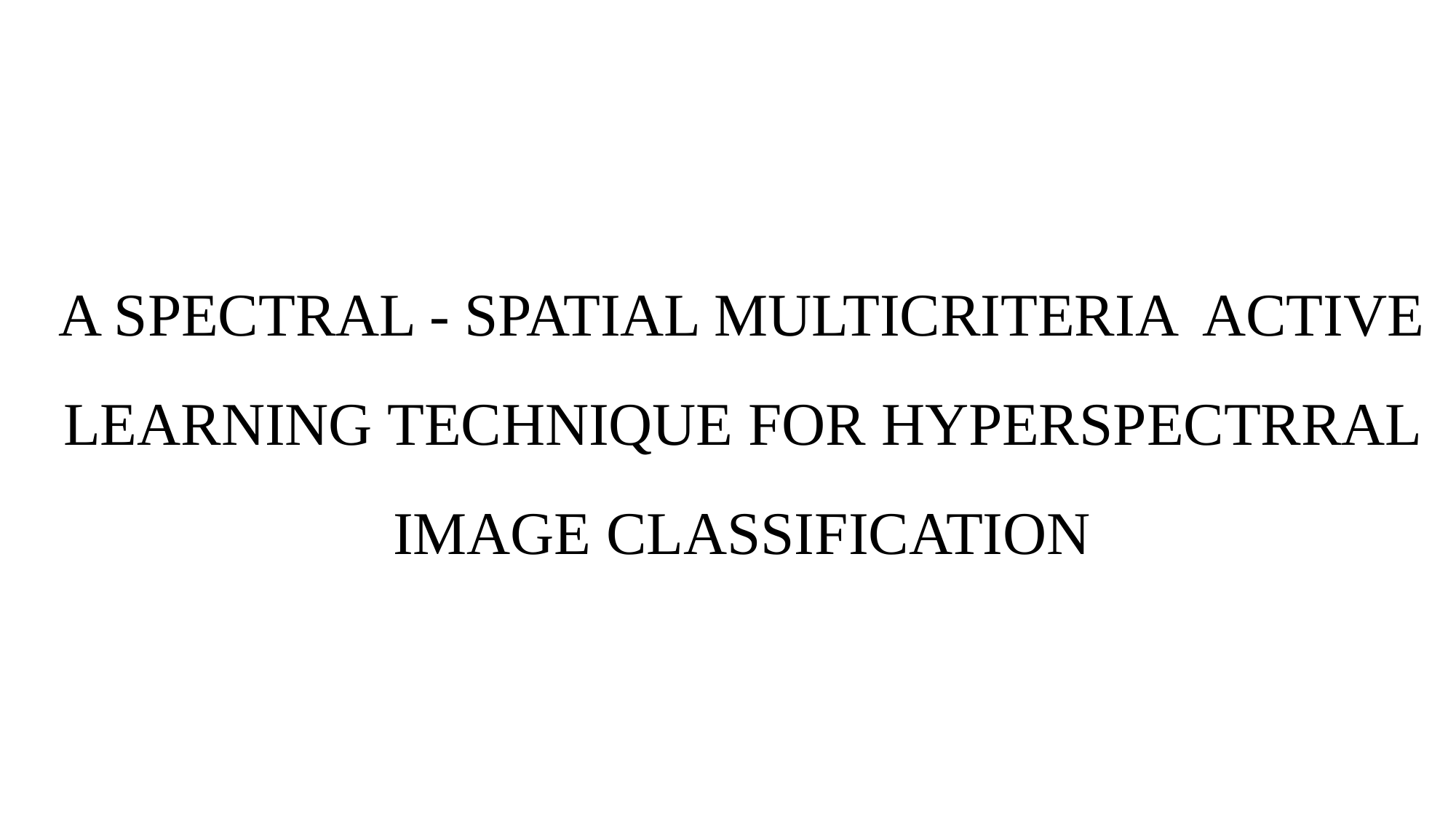

# A SPECTRAL - SPATIAL MULTICRITERIA  ACTIVE LEARNING TECHNIQUE FOR HYPERSPECTRRAL IMAGE CLASSIFICATION